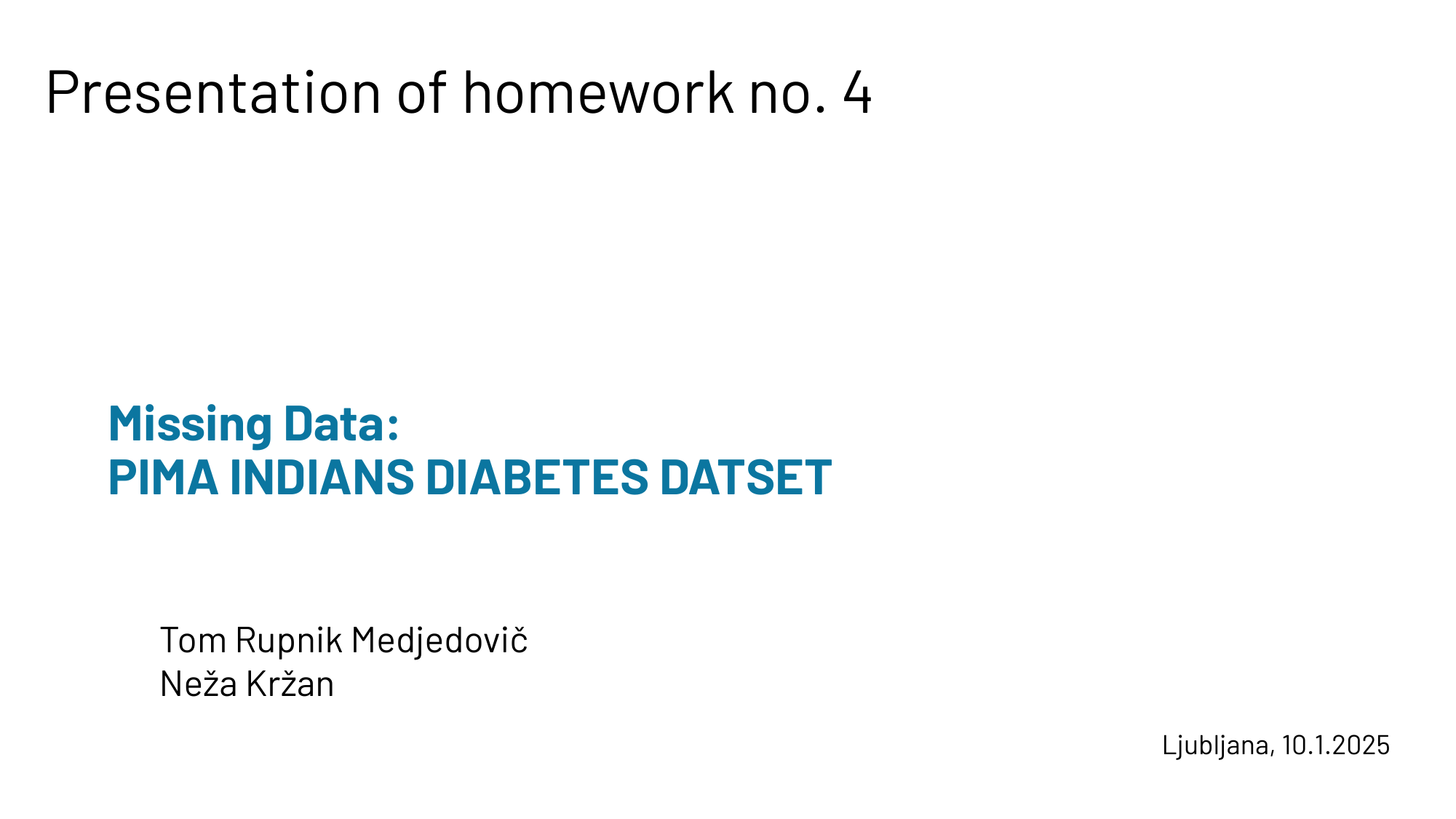

Presentation of homework no. 4
# Missing Data: PIMA INDIANS DIABETES DATSET DATASET
Tom Rupnik Medjedovič
Neža Kržan

Ljubljana, 10.1.2025